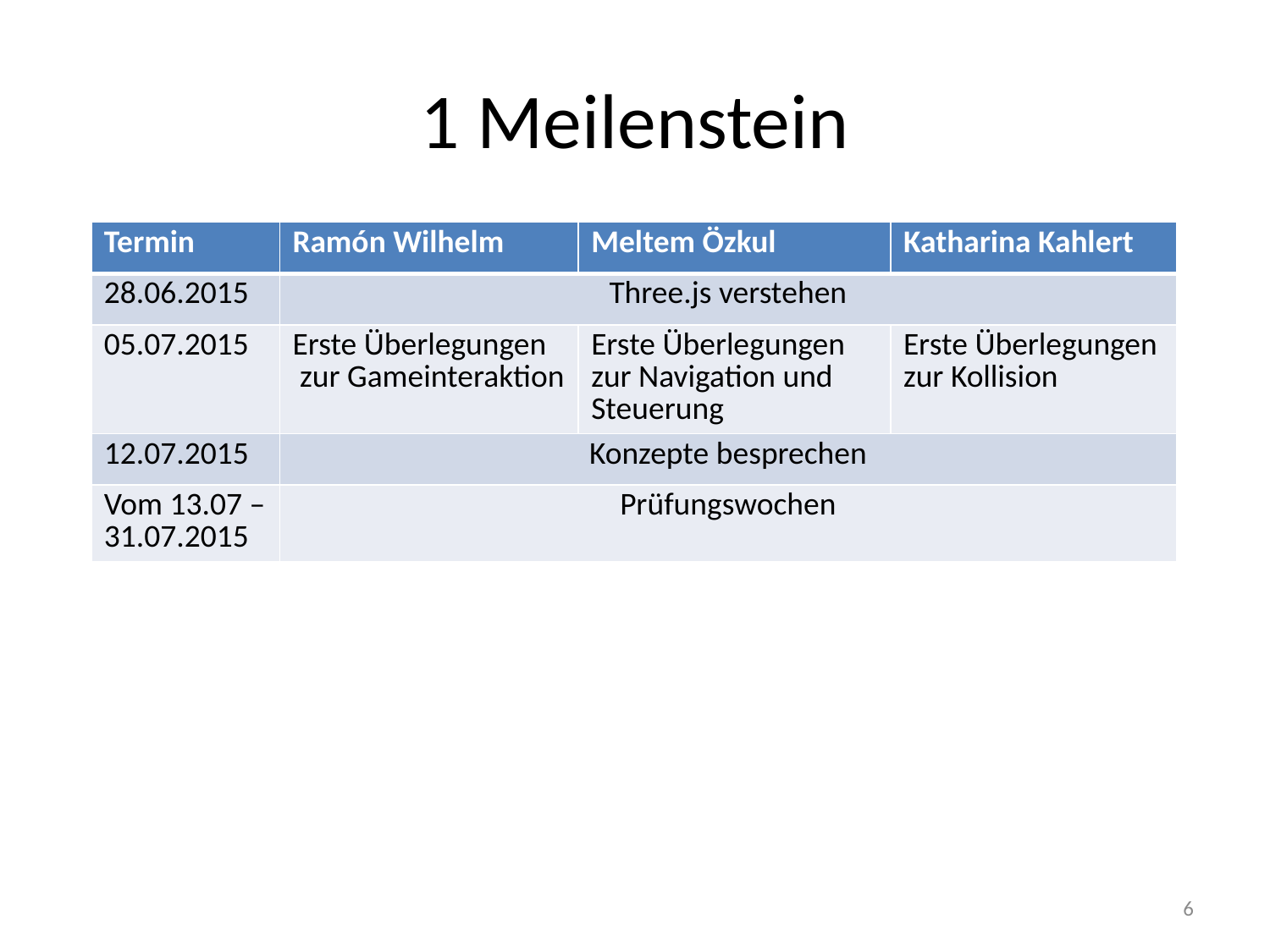

# 1 Meilenstein
| Termin | Ramón Wilhelm | Meltem Özkul | Katharina Kahlert |
| --- | --- | --- | --- |
| 28.06.2015 | Three.js verstehen |  |  |
| 05.07.2015 | Erste Überlegungen zur Gameinteraktion | Erste Überlegungen zur Navigation und Steuerung | Erste Überlegungen zur Kollision |
| 12.07.2015 | Konzepte besprechen |  |  |
| Vom 13.07 – 31.07.2015 | Prüfungswochen |  |  |

6